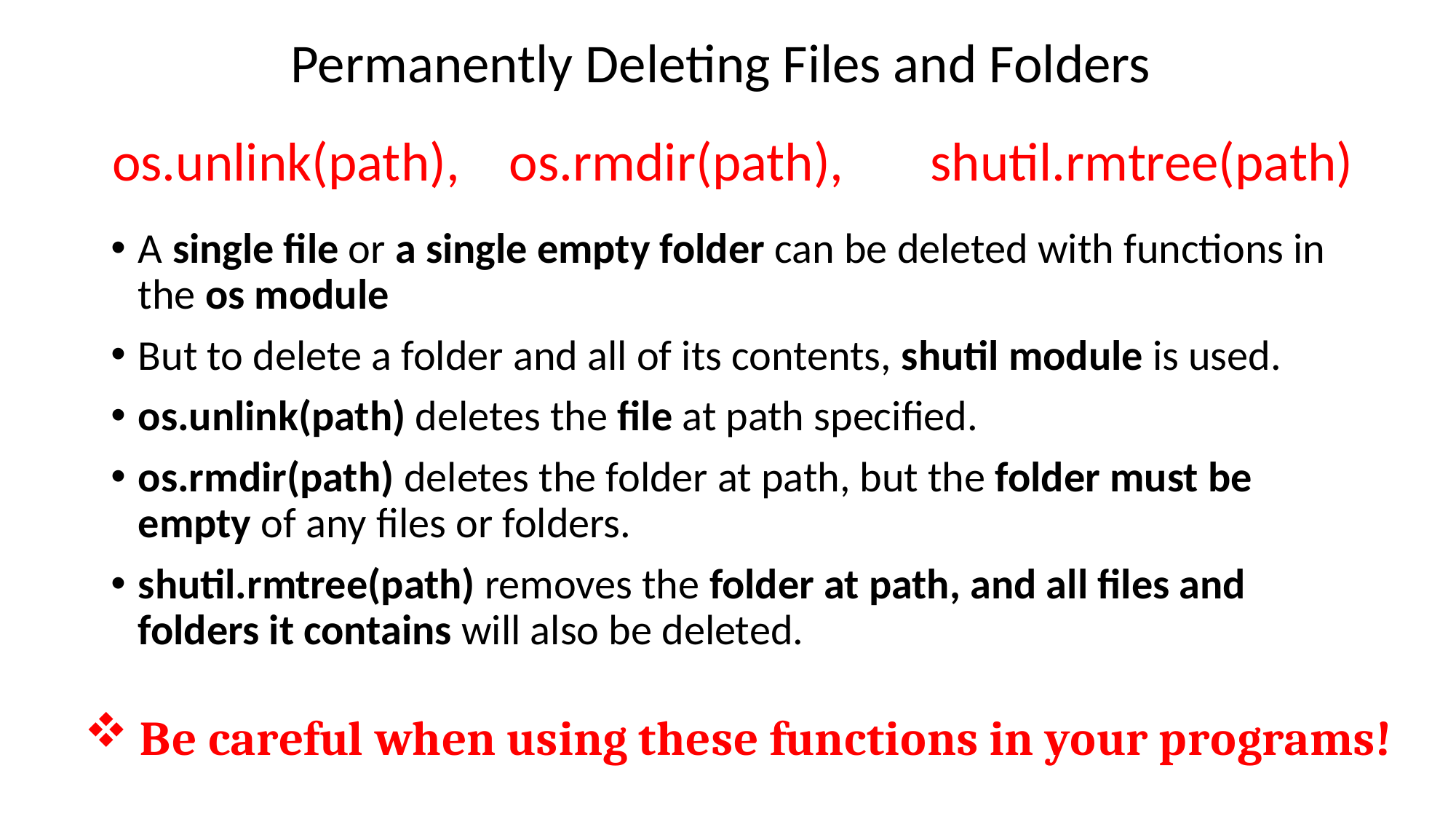

# Permanently Deleting Files and Folders os.unlink(path),    os.rmdir(path),       shutil.rmtree(path)
A single file or a single empty folder can be deleted with functions in the os module
But to delete a folder and all of its contents, shutil module is used.
os.unlink(path) deletes the file at path specified.
os.rmdir(path) deletes the folder at path, but the folder must be empty of any files or folders.
shutil.rmtree(path) removes the folder at path, and all files and folders it contains will also be deleted.
Be careful when using these functions in your programs!